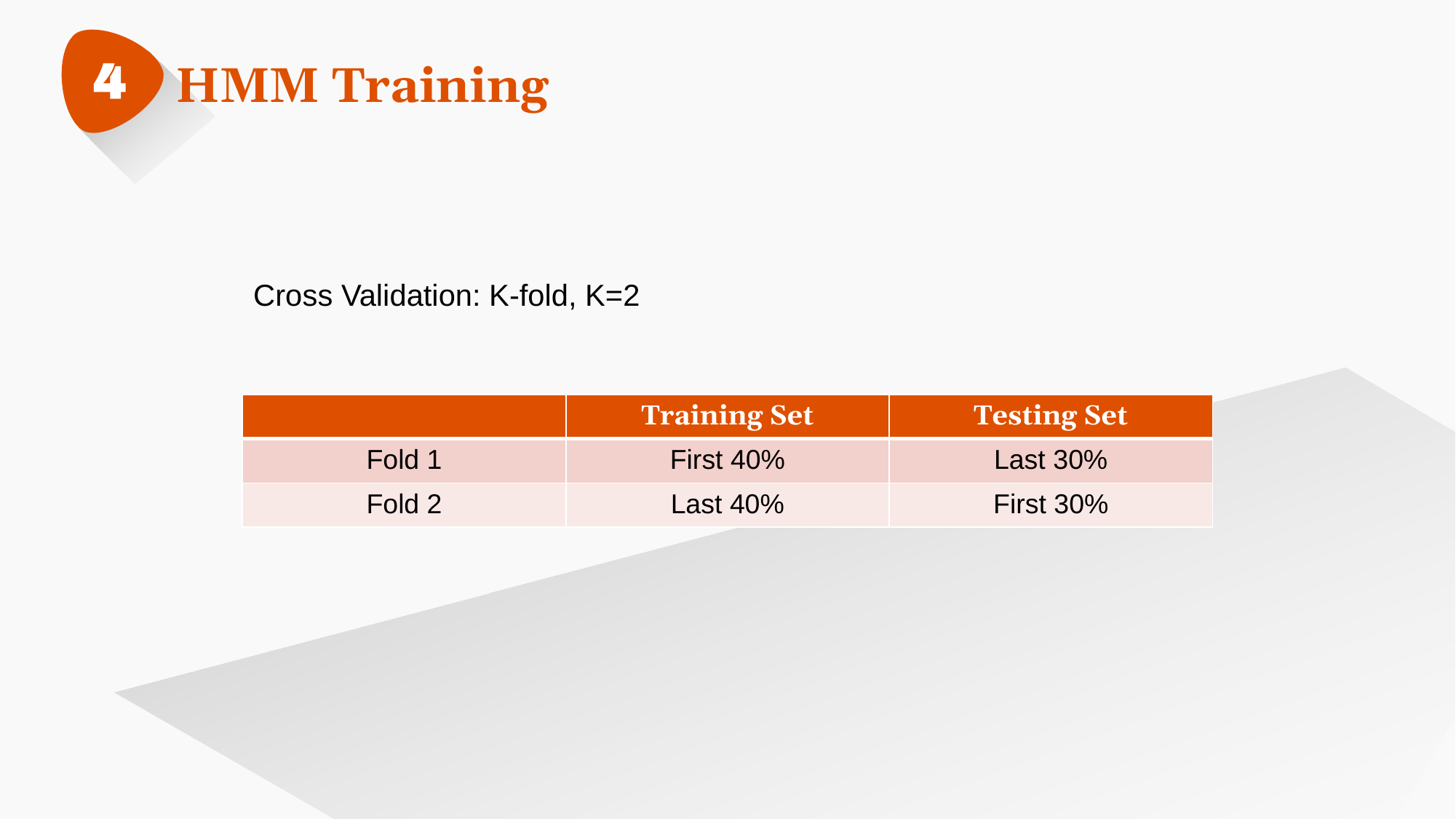

4
HMM Training

Cross Validation: K-fold, K=2
|  | Training Set | Testing Set |
| --- | --- | --- |
| Fold 1 | First 40% | Last 30% |
| Fold 2 | Last 40% | First 30% |